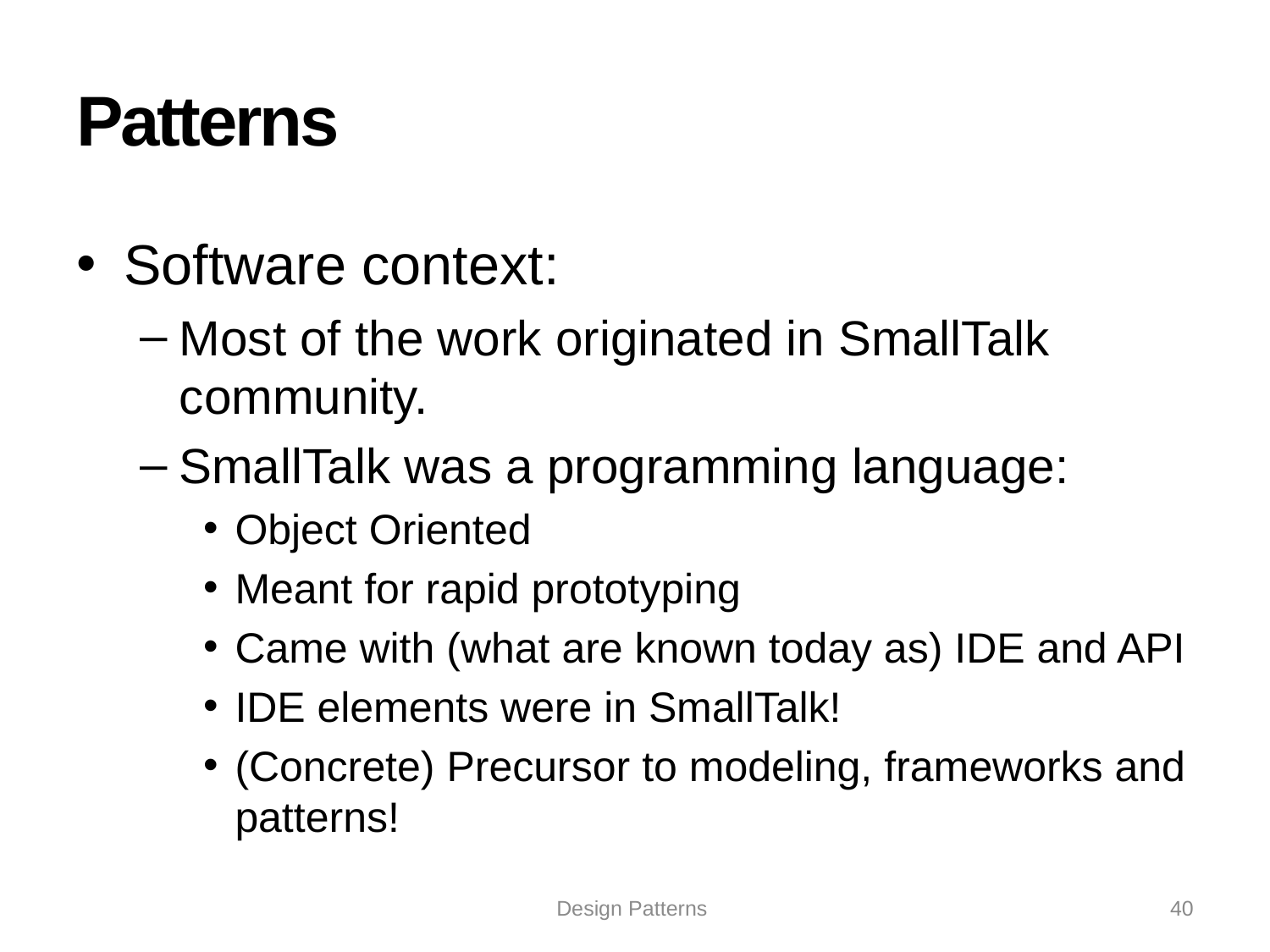

# Patterns
Software context:
Most of the work originated in SmallTalk community.
SmallTalk was a programming language:
Object Oriented
Meant for rapid prototyping
Came with (what are known today as) IDE and API
IDE elements were in SmallTalk!
(Concrete) Precursor to modeling, frameworks and patterns!
Design Patterns
40